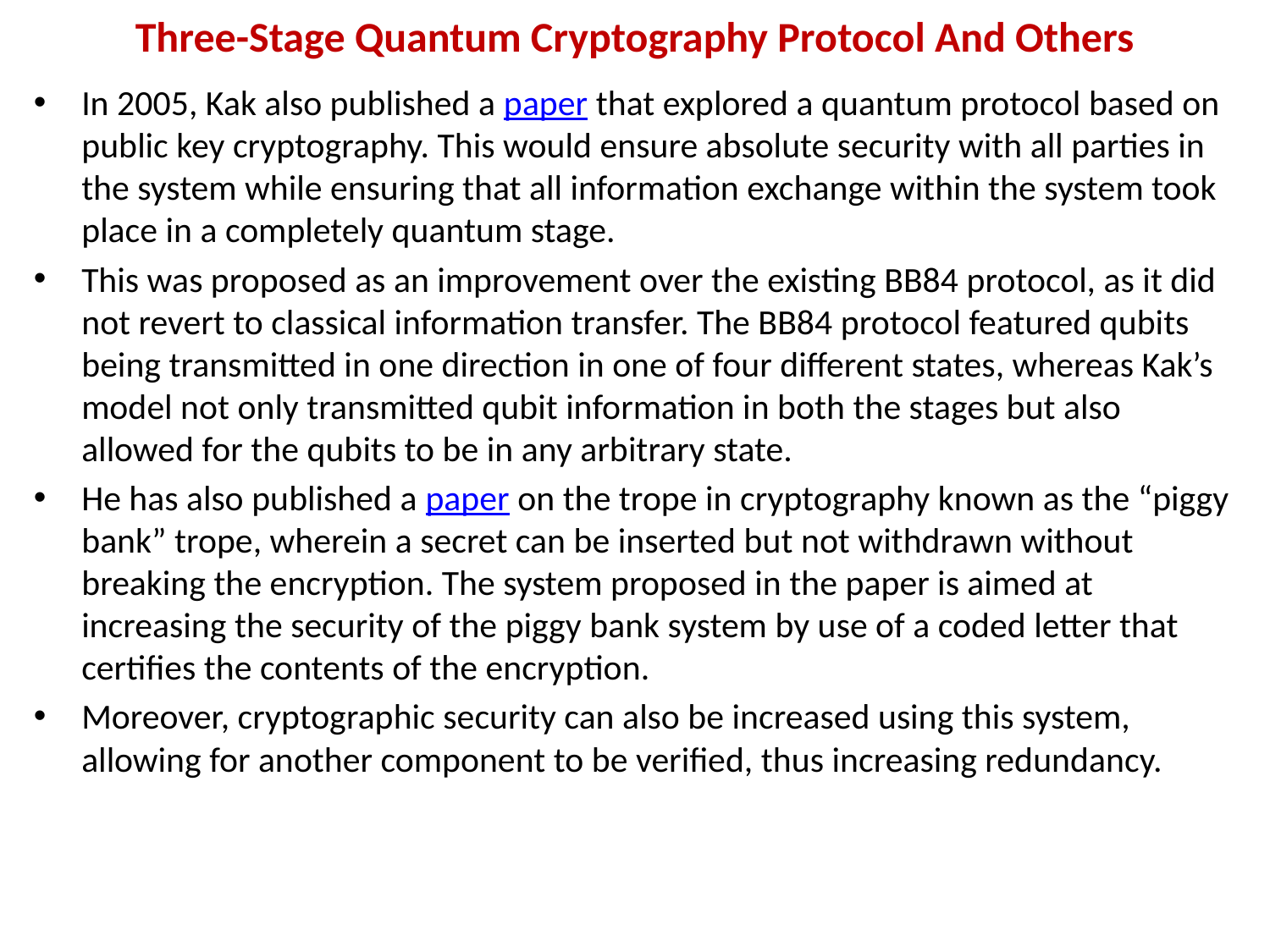

# Three-Stage Quantum Cryptography Protocol And Others
In 2005, Kak also published a paper that explored a quantum protocol based on public key cryptography. This would ensure absolute security with all parties in the system while ensuring that all information exchange within the system took place in a completely quantum stage.
This was proposed as an improvement over the existing BB84 protocol, as it did not revert to classical information transfer. The BB84 protocol featured qubits being transmitted in one direction in one of four different states, whereas Kak’s model not only transmitted qubit information in both the stages but also allowed for the qubits to be in any arbitrary state.
He has also published a paper on the trope in cryptography known as the “piggy bank” trope, wherein a secret can be inserted but not withdrawn without breaking the encryption. The system proposed in the paper is aimed at increasing the security of the piggy bank system by use of a coded letter that certifies the contents of the encryption.
Moreover, cryptographic security can also be increased using this system, allowing for another component to be verified, thus increasing redundancy.